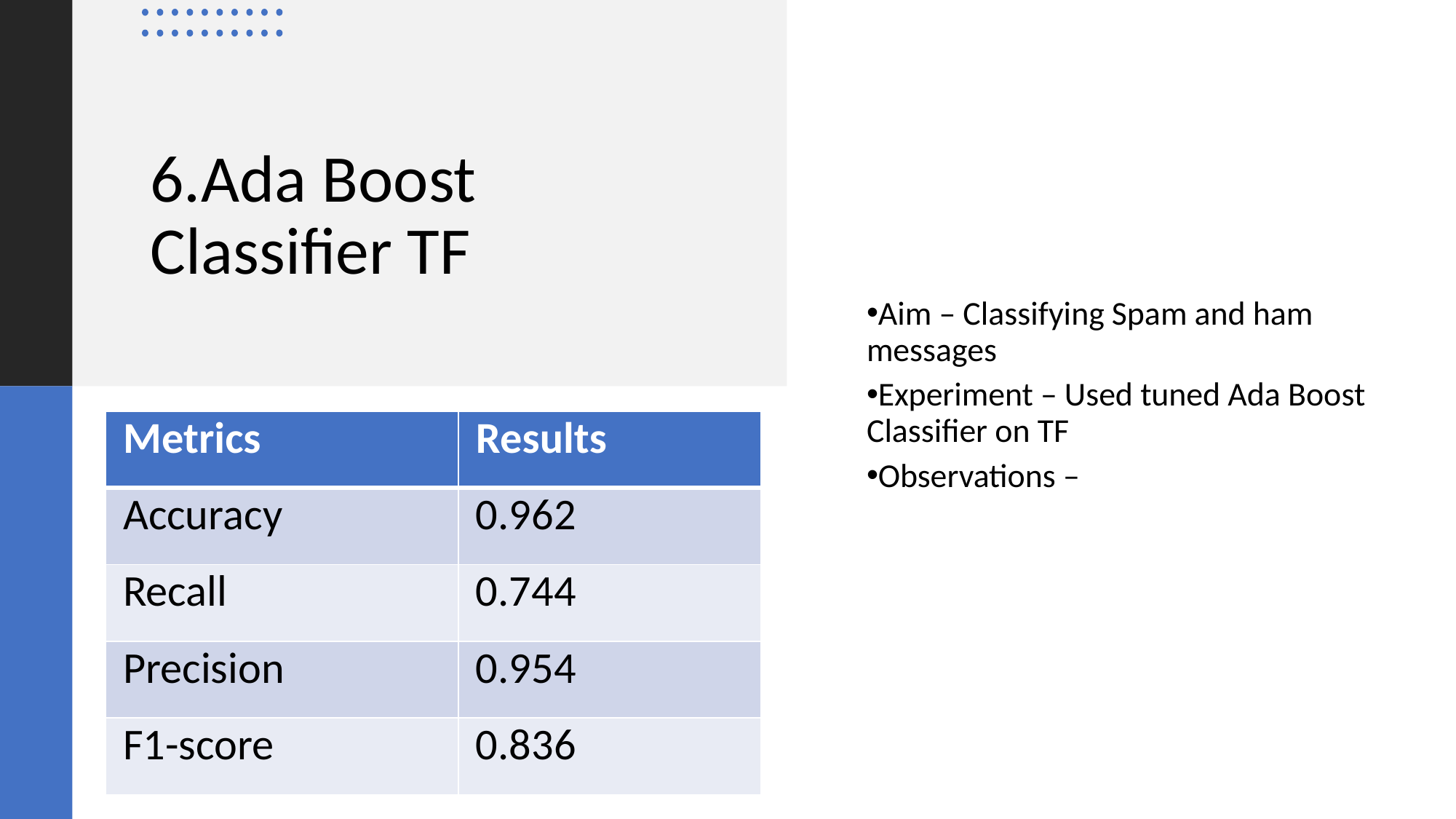

Aim – Classifying Spam and ham messages
Experiment – Used tuned Ada Boost Classifier on TF
Observations –

# 6.Ada Boost Classifier TF

| Metrics | Results |
| --- | --- |
| Accuracy | 0.962 |
| Recall | 0.744 |
| Precision | 0.954 |
| F1-score | 0.836 |